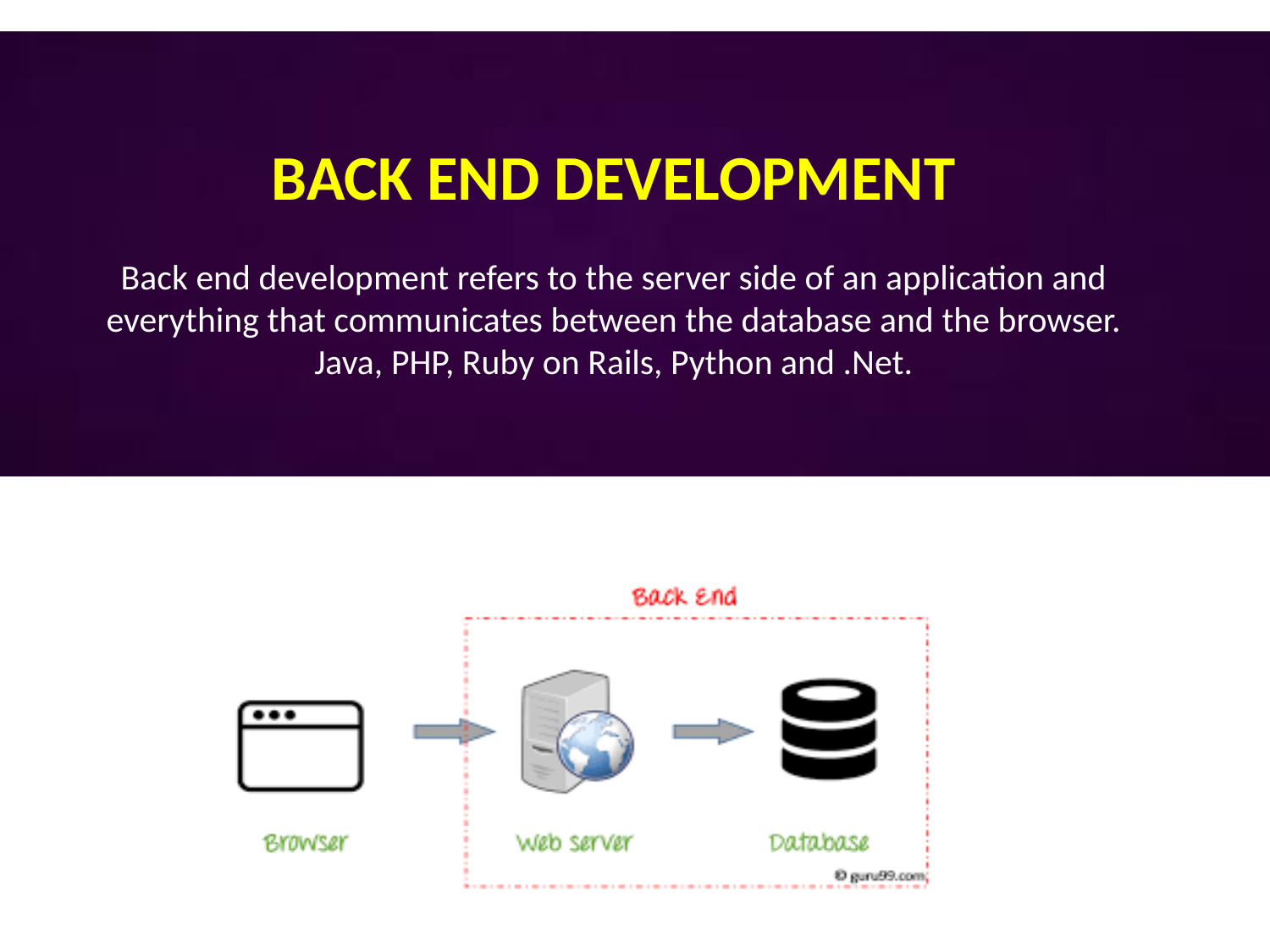

# BACK END DEVELOPMENT Back end development refers to the server side of an application and everything that communicates between the database and the browser. Java, PHP, Ruby on Rails, Python and .Net.